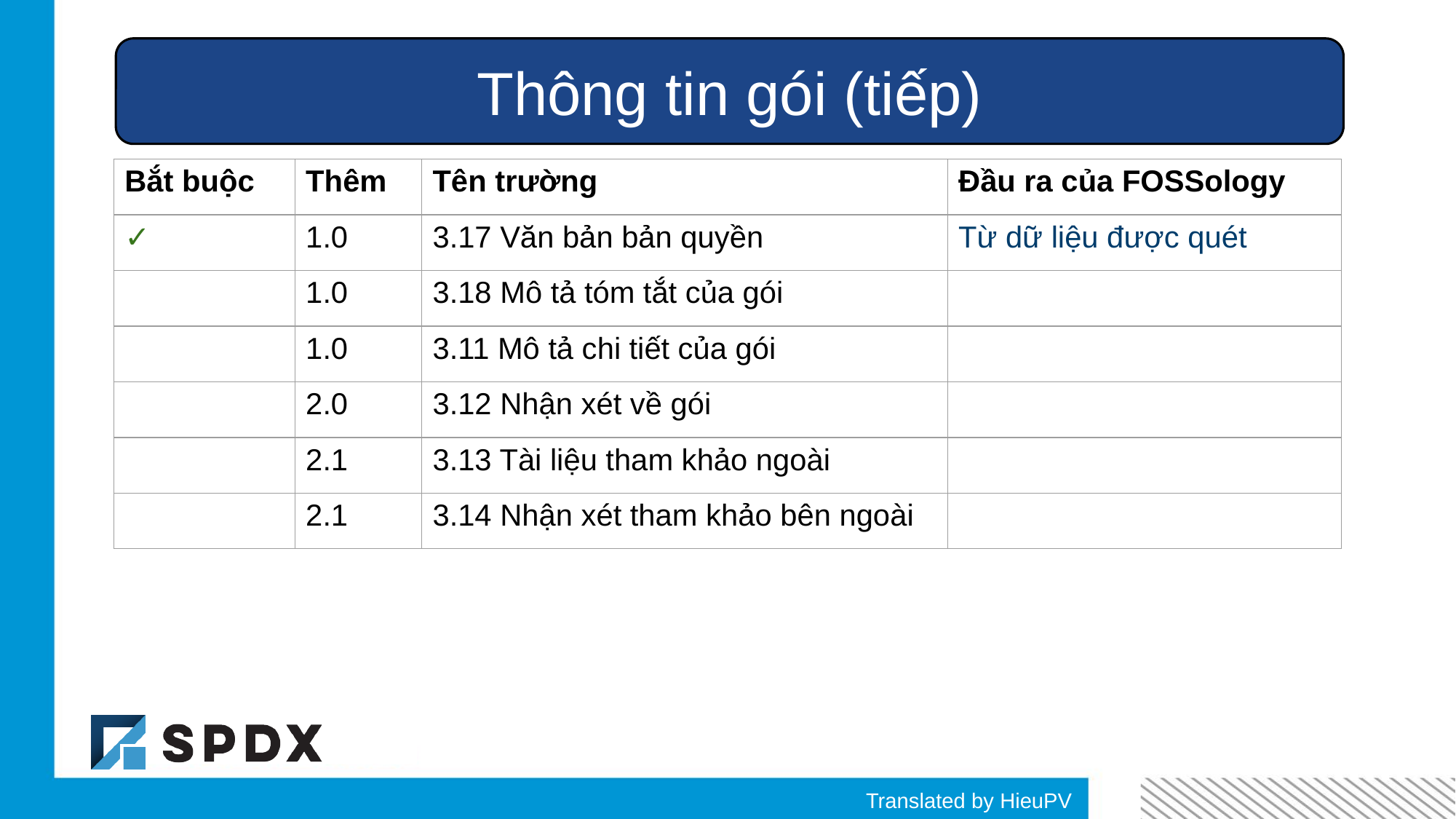

Thông tin gói (tiếp)
| Bắt buộc | Thêm | Tên trường | Đầu ra của FOSSology |
| --- | --- | --- | --- |
| ✓ | 1.0 | 3.17 Văn bản bản quyền | Từ dữ liệu được quét |
|  | 1.0 | 3.18 Mô tả tóm tắt của gói |  |
|  | 1.0 | 3.11 Mô tả chi tiết của gói |  |
|  | 2.0 | 3.12 Nhận xét về gói |  |
|  | 2.1 | 3.13 Tài liệu tham khảo ngoài |  |
|  | 2.1 | 3.14 Nhận xét tham khảo bên ngoài |  |